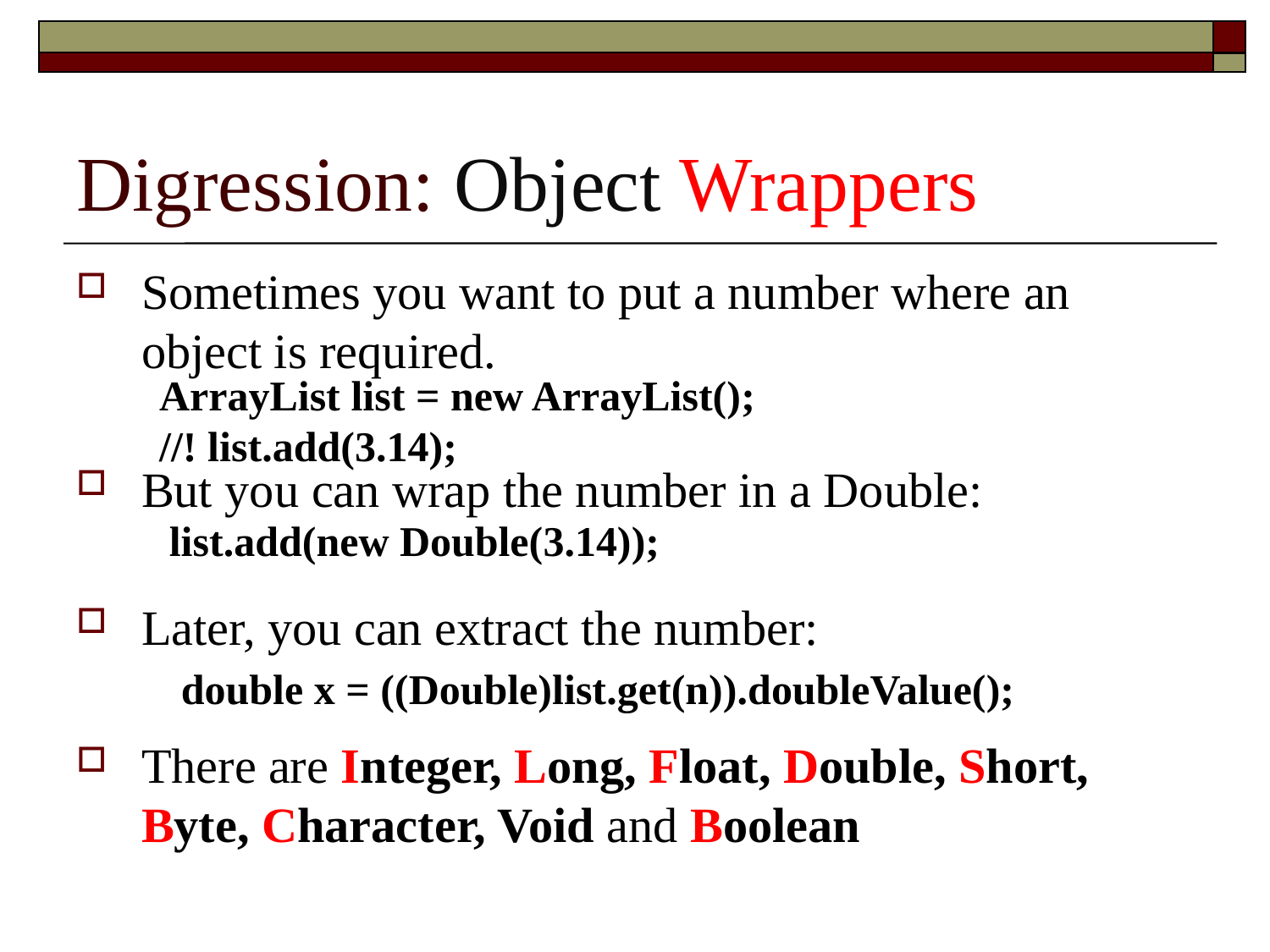

# Digression: Object Wrappers
Sometimes you want to put a number where an object is required.

But you can wrap the number in a Double:

Later, you can extract the number:

There are Integer, Long, Float, Double, Short, Byte, Character, Void and Boolean
ArrayList list = new ArrayList();
//! list.add(3.14);
list.add(new Double(3.14));
double x = ((Double)list.get(n)).doubleValue();